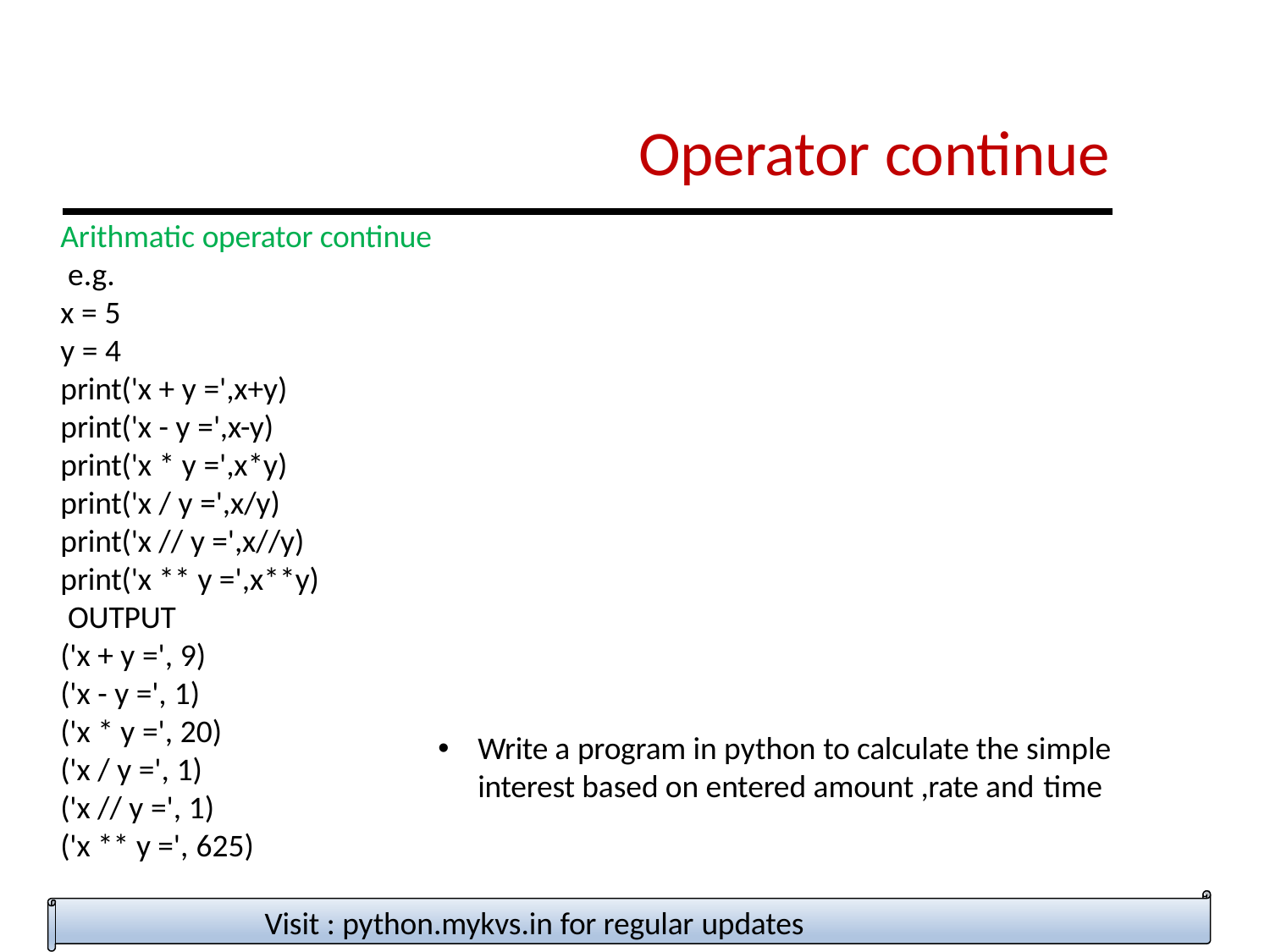

# Operator continue

Arithmatic operator continue  e.g.
x = 5
y = 4
print('x + y =',x+y)  print('x - y =',x-y)  print('x * y =',x*y)  print('x / y =',x/y)  print('x // y =',x//y)  print('x ** y =',x**y)  OUTPUT
('x + y =', 9)
('x - y =', 1)
('x * y =', 20)
('x / y =', 1)
('x // y =', 1)
('x ** y =', 625)
Write a program in python to calculate the simple  interest based on entered amount ,rate and time

Visit : python.mykvs.in for regular updates